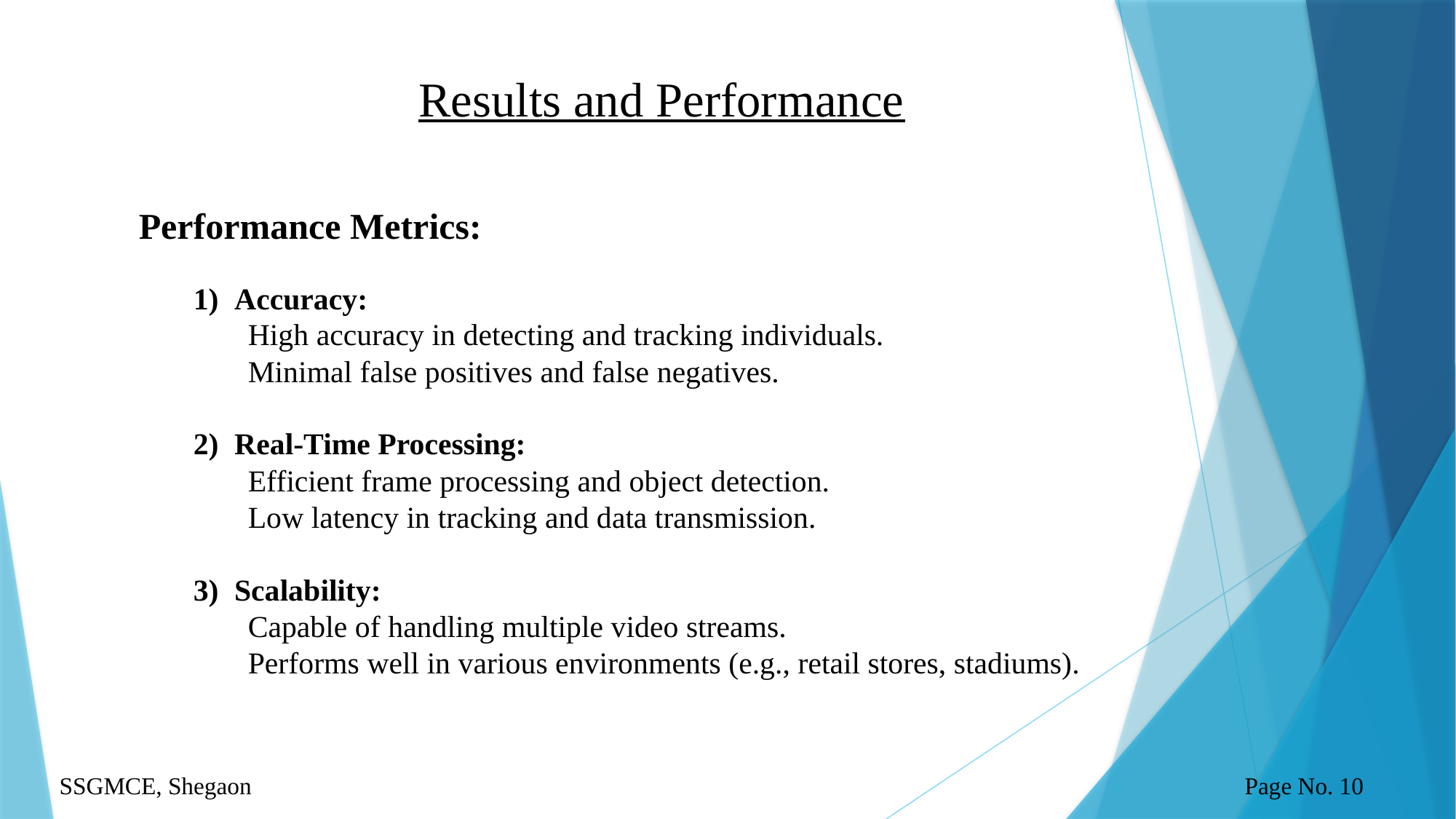

Results and Performance
Performance Metrics:

Accuracy:
High accuracy in detecting and tracking individuals.
Minimal false positives and false negatives.

Real-Time Processing:
Efficient frame processing and object detection.
Low latency in tracking and data transmission.

Scalability:
Capable of handling multiple video streams.
Performs well in various environments (e.g., retail stores, stadiums).

SSGMCE, Shegaon
Page No. 10